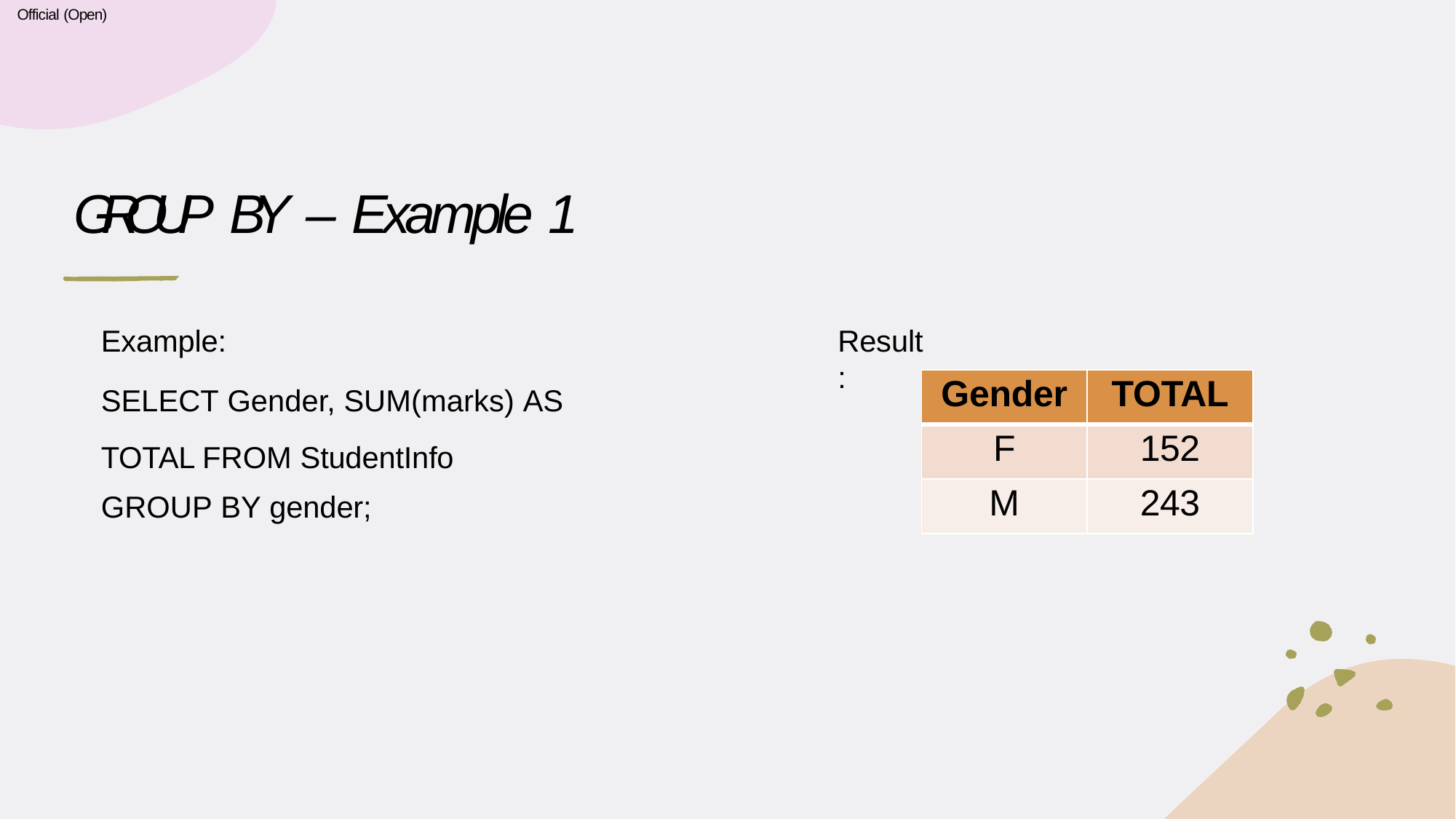

Official (Open)
# GROUP BY – Example 1

Example:
SELECT Gender, SUM(marks) AS TOTAL FROM StudentInfo
GROUP BY gender;
Result:
| Gender | TOTAL |
| --- | --- |
| F | 152 |
| M | 243 |